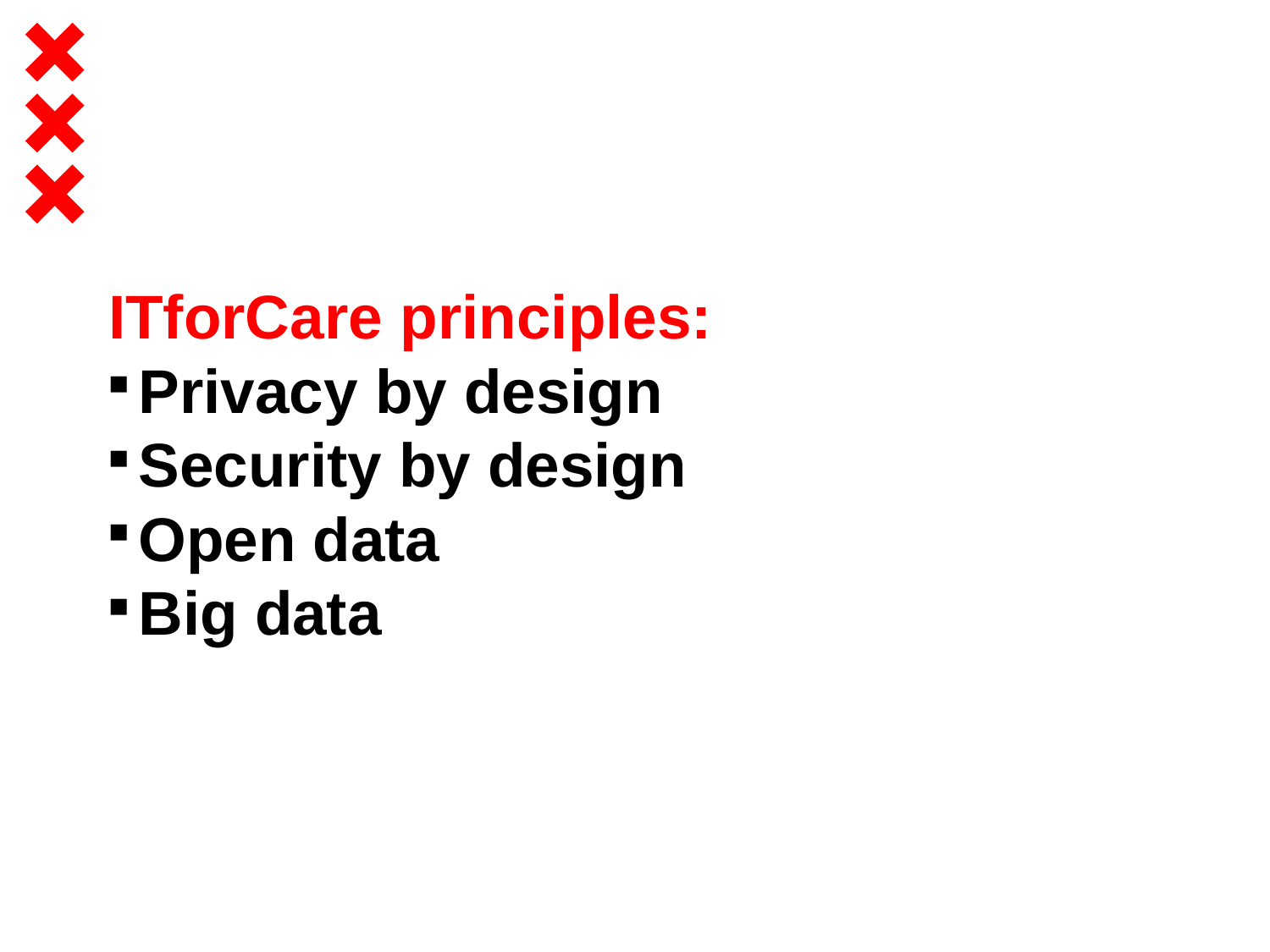

ITforCare principles:
Privacy by design
Security by design
Open data
Big data